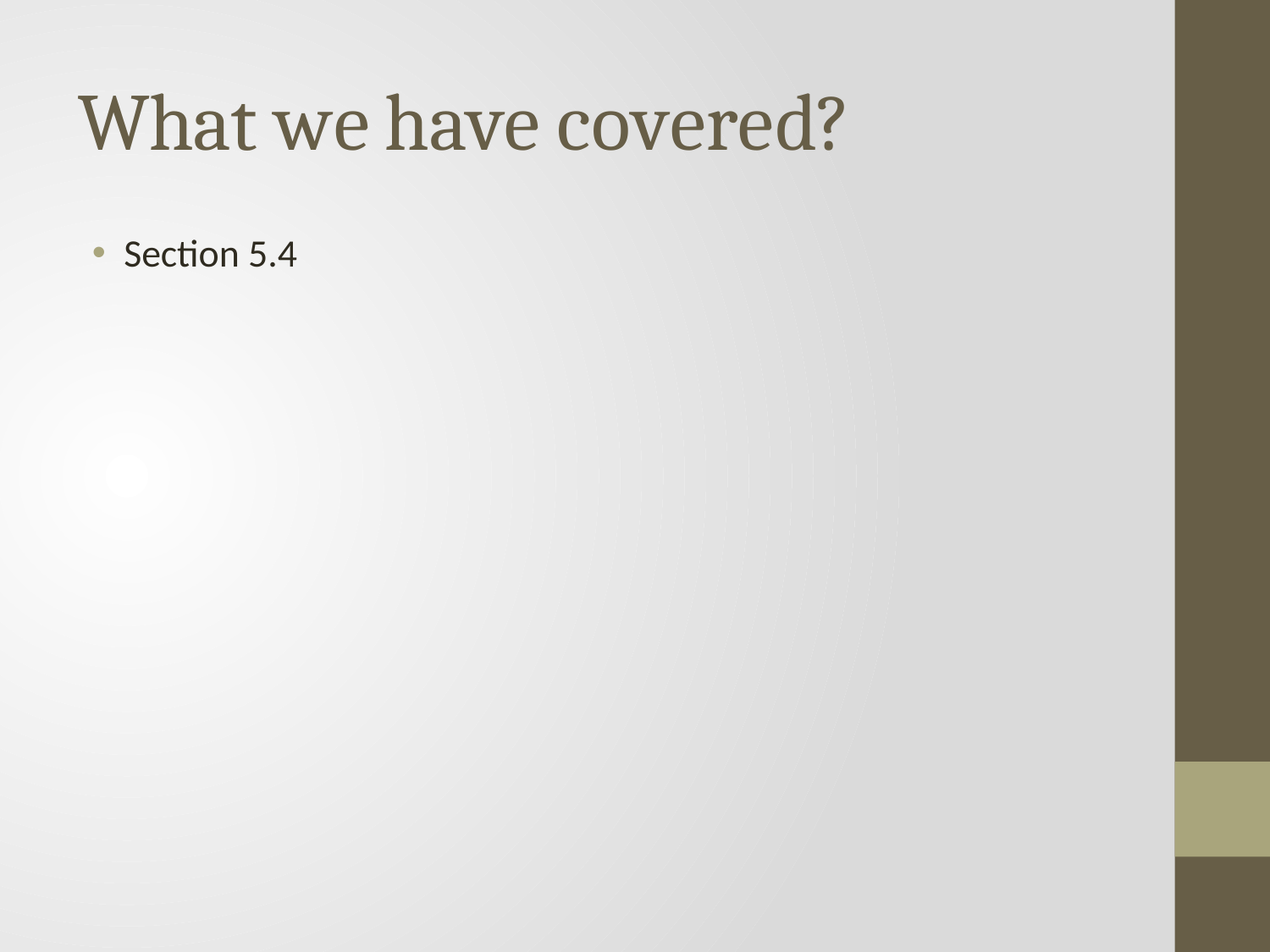

# What we have covered?
Section 5.4